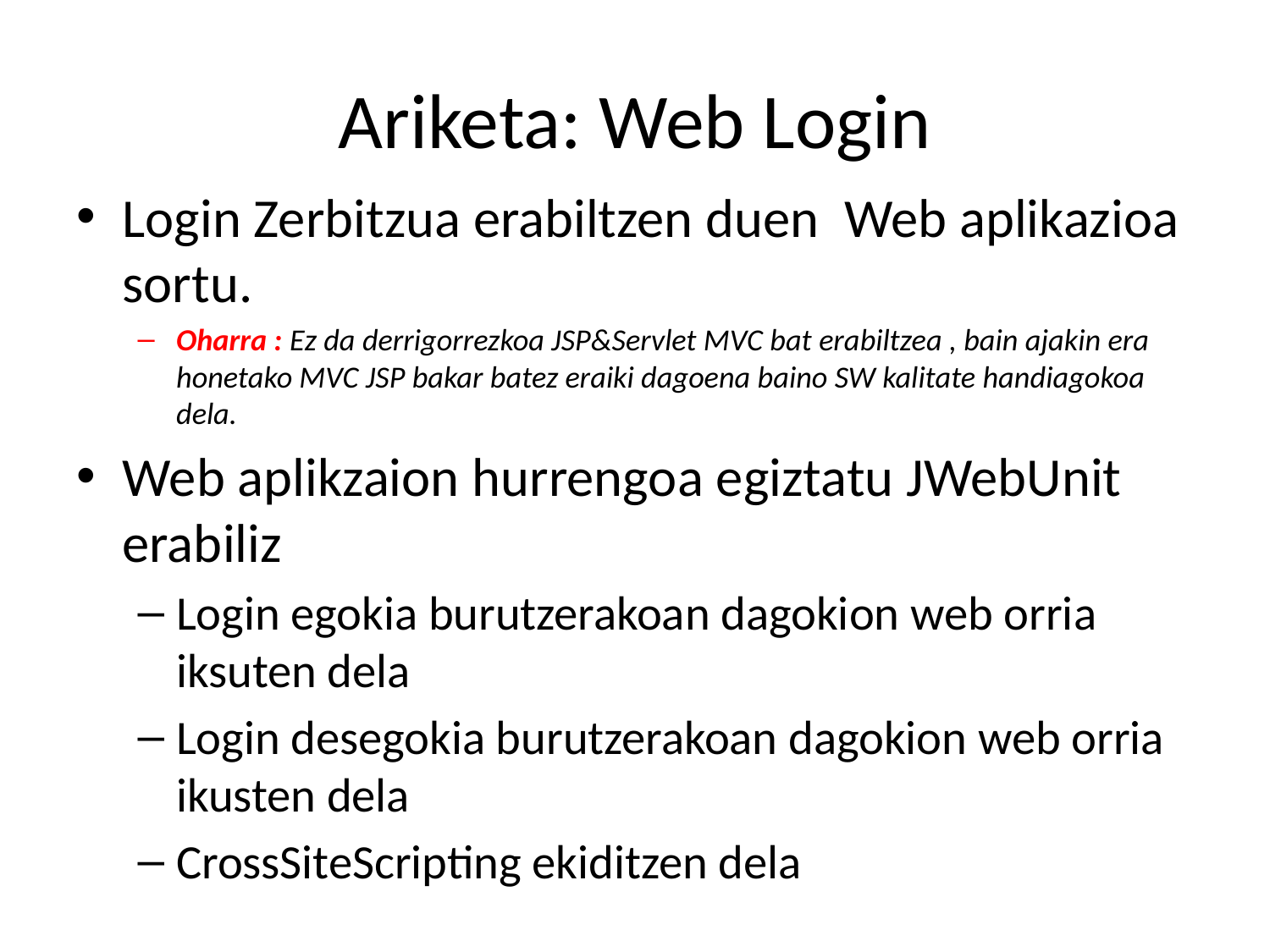

# Ariketa: Web Login
Login Zerbitzua erabiltzen duen  Web aplikazioa  sortu.
Oharra : Ez da derrigorrezkoa JSP&Servlet MVC bat erabiltzea , bain ajakin era honetako MVC JSP bakar batez eraiki dagoena baino SW kalitate handiagokoa dela.
Web aplikzaion hurrengoa egiztatu JWebUnit erabiliz
Login egokia burutzerakoan dagokion web orria iksuten dela
Login desegokia burutzerakoan dagokion web orria ikusten dela
CrossSiteScripting ekiditzen dela